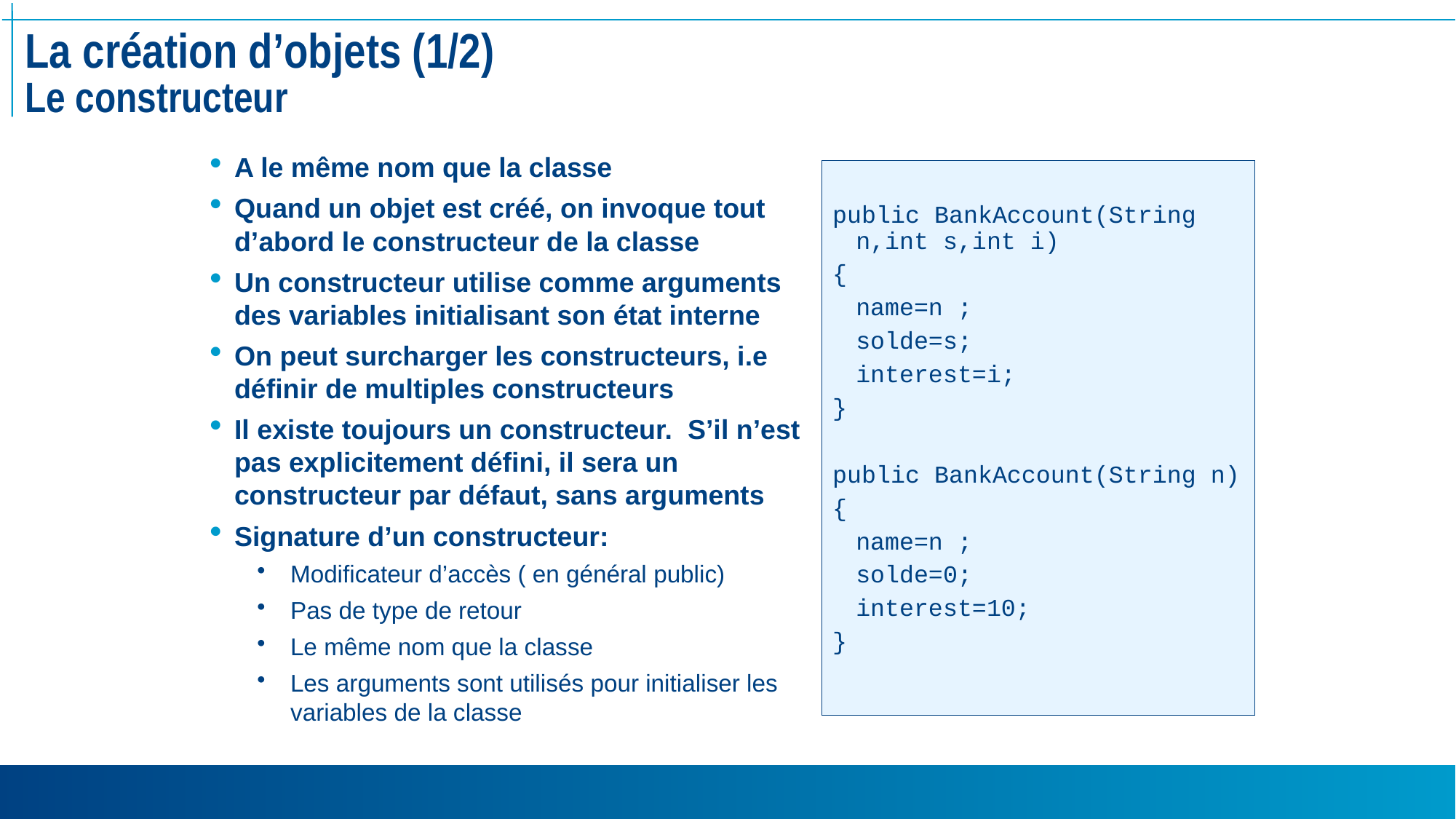

# La création d’objets (1/2) Le constructeur
A le même nom que la classe
Quand un objet est créé, on invoque tout d’abord le constructeur de la classe
Un constructeur utilise comme arguments des variables initialisant son état interne
On peut surcharger les constructeurs, i.e définir de multiples constructeurs
Il existe toujours un constructeur.  S’il n’est pas explicitement défini, il sera un constructeur par défaut, sans arguments
Signature d’un constructeur:
Modificateur d’accès ( en général public)
Pas de type de retour
Le même nom que la classe
Les arguments sont utilisés pour initialiser les variables de la classe

public BankAccount(String n,int s,int i)
{
	name=n ;
	solde=s;
	interest=i;
}

public BankAccount(String n)
{
	name=n ;
	solde=0;
	interest=10;
}